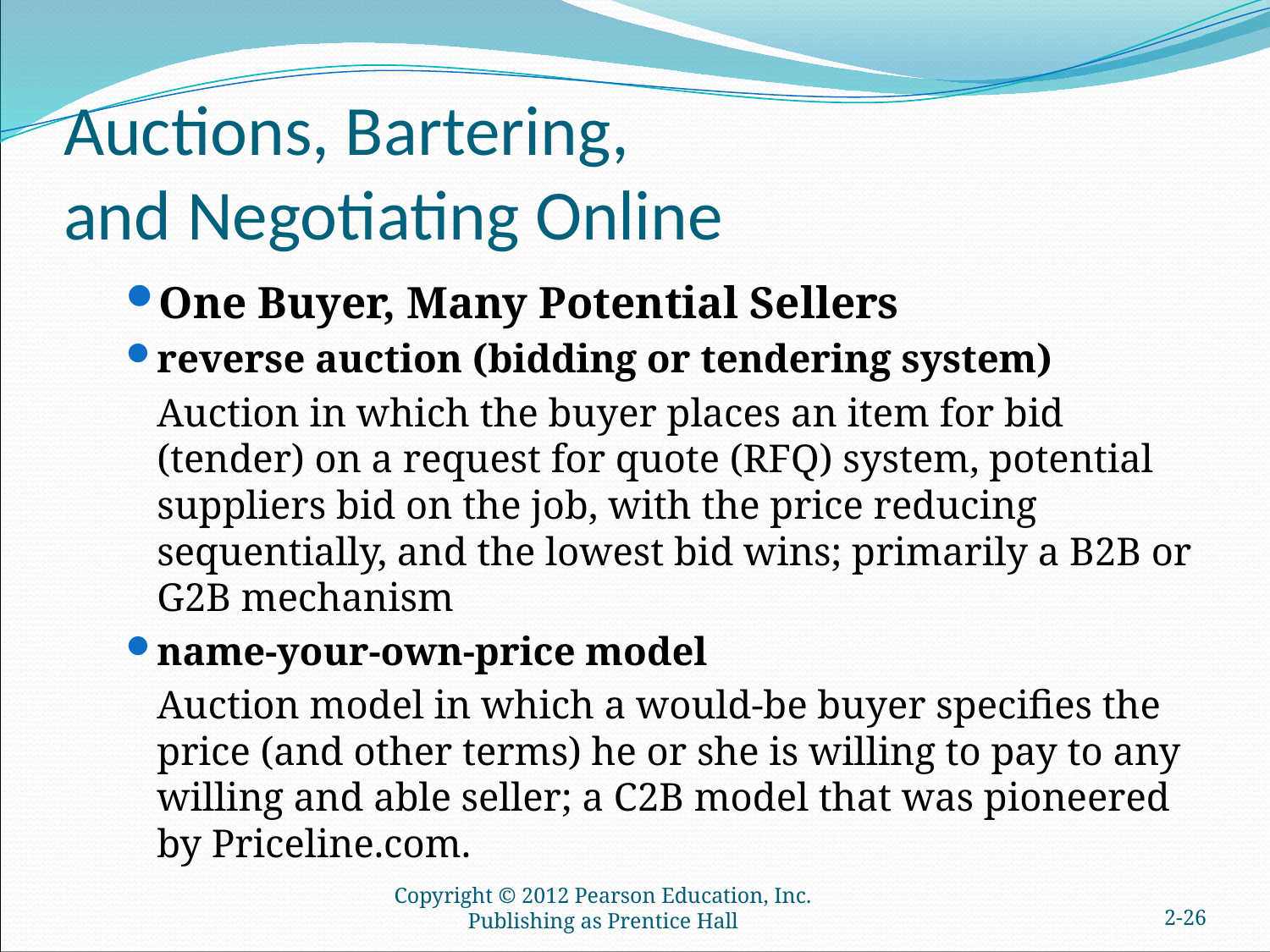

# Auctions, Bartering, and Negotiating Online
One Buyer, Many Potential Sellers
reverse auction (bidding or tendering system)
	Auction in which the buyer places an item for bid (tender) on a request for quote (RFQ) system, potential suppliers bid on the job, with the price reducing sequentially, and the lowest bid wins; primarily a B2B or G2B mechanism
name-your-own-price model
	Auction model in which a would-be buyer specifies the price (and other terms) he or she is willing to pay to any willing and able seller; a C2B model that was pioneered by Priceline.com.
Copyright © 2012 Pearson Education, Inc. Publishing as Prentice Hall
2-26